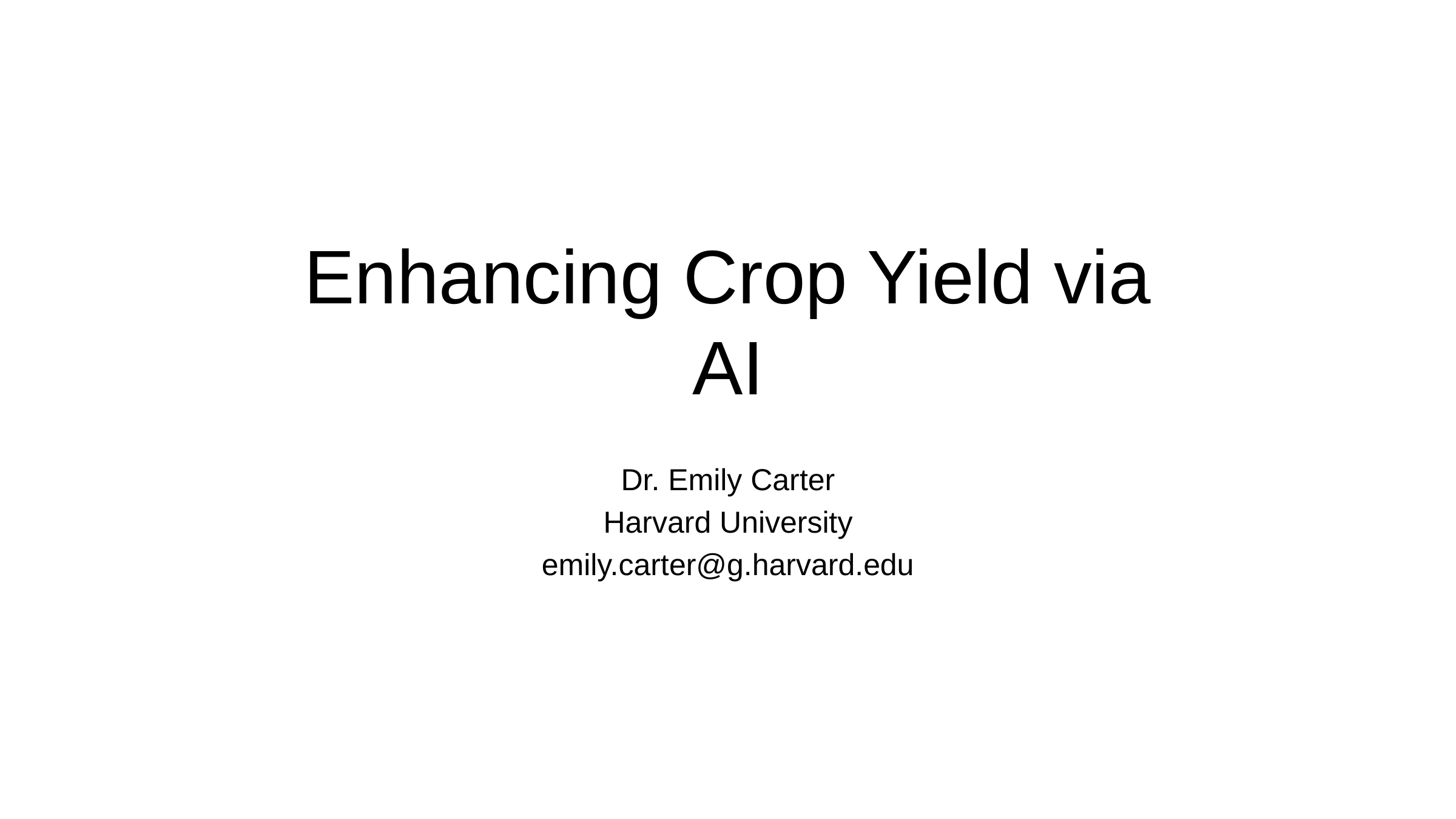

# Enhancing Crop Yield via AI
Dr. Emily Carter
Harvard University
emily.carter@g.harvard.edu